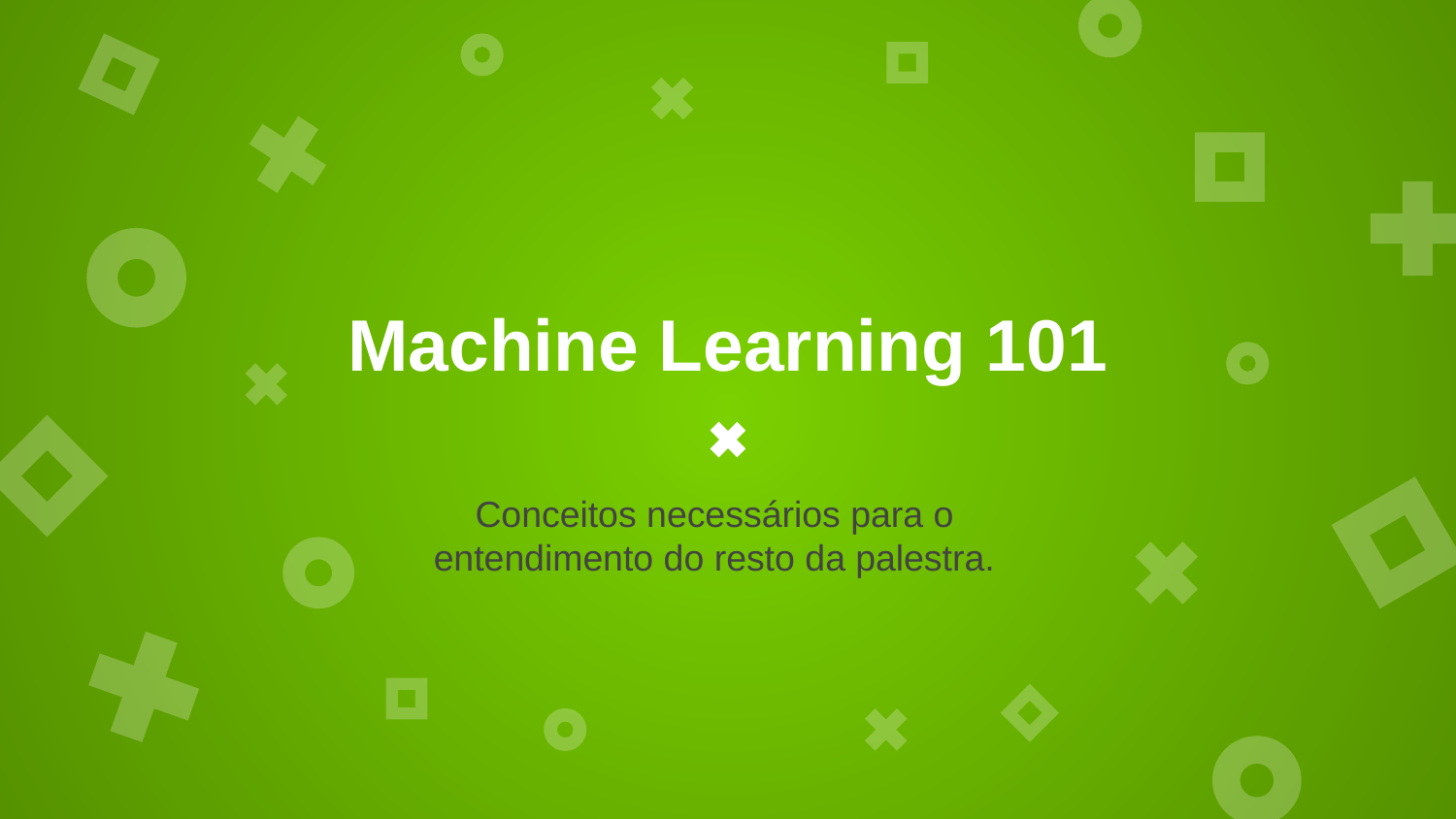

# Machine Learning 101
Conceitos necessários para o entendimento do resto da palestra.